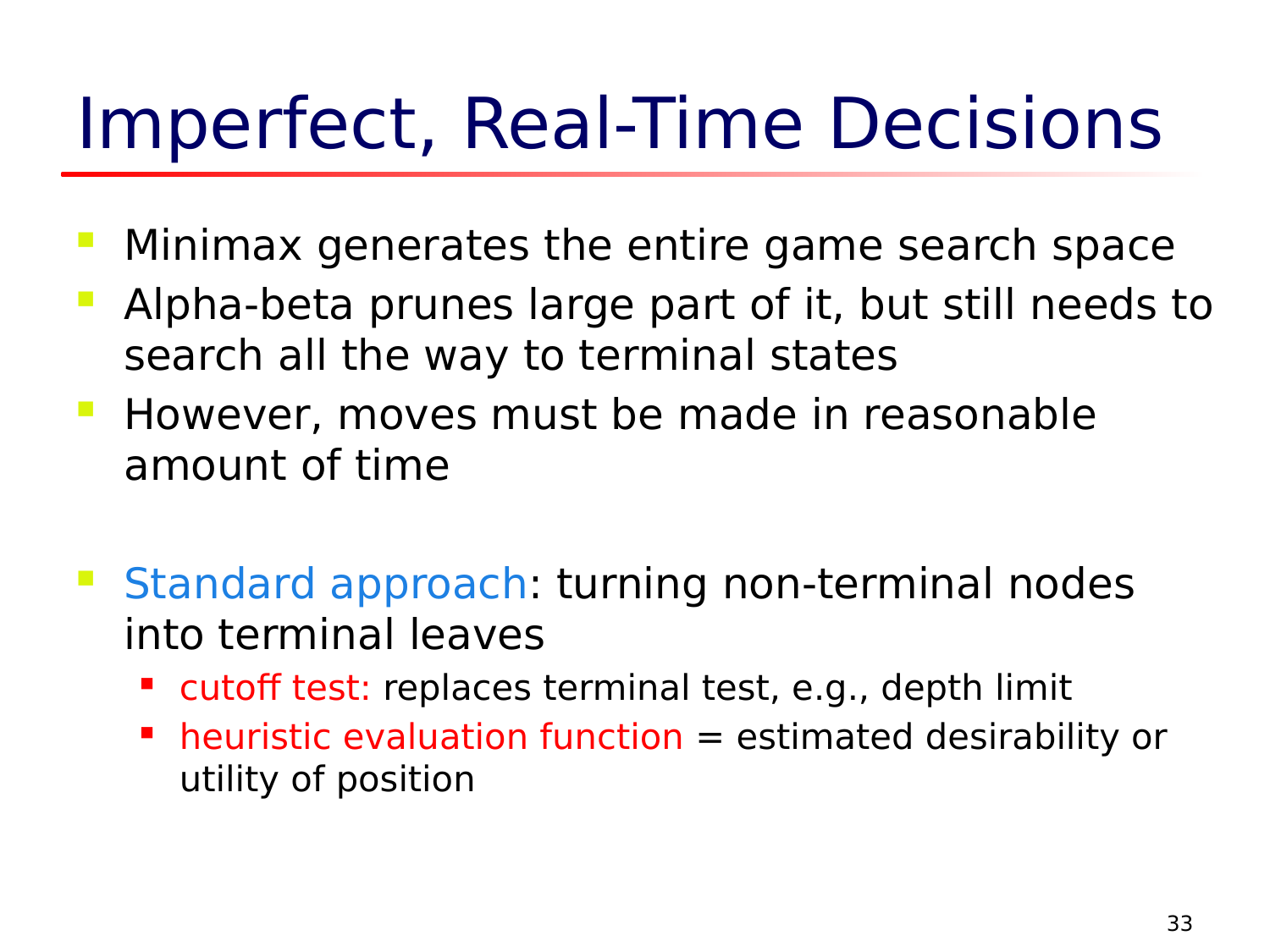

# Imperfect, Real-Time Decisions
Minimax generates the entire game search space
Alpha-beta prunes large part of it, but still needs to search all the way to terminal states
However, moves must be made in reasonable amount of time

Standard approach: turning non-terminal nodes into terminal leaves
cutoff test: replaces terminal test, e.g., depth limit
heuristic evaluation function = estimated desirability or utility of position
33